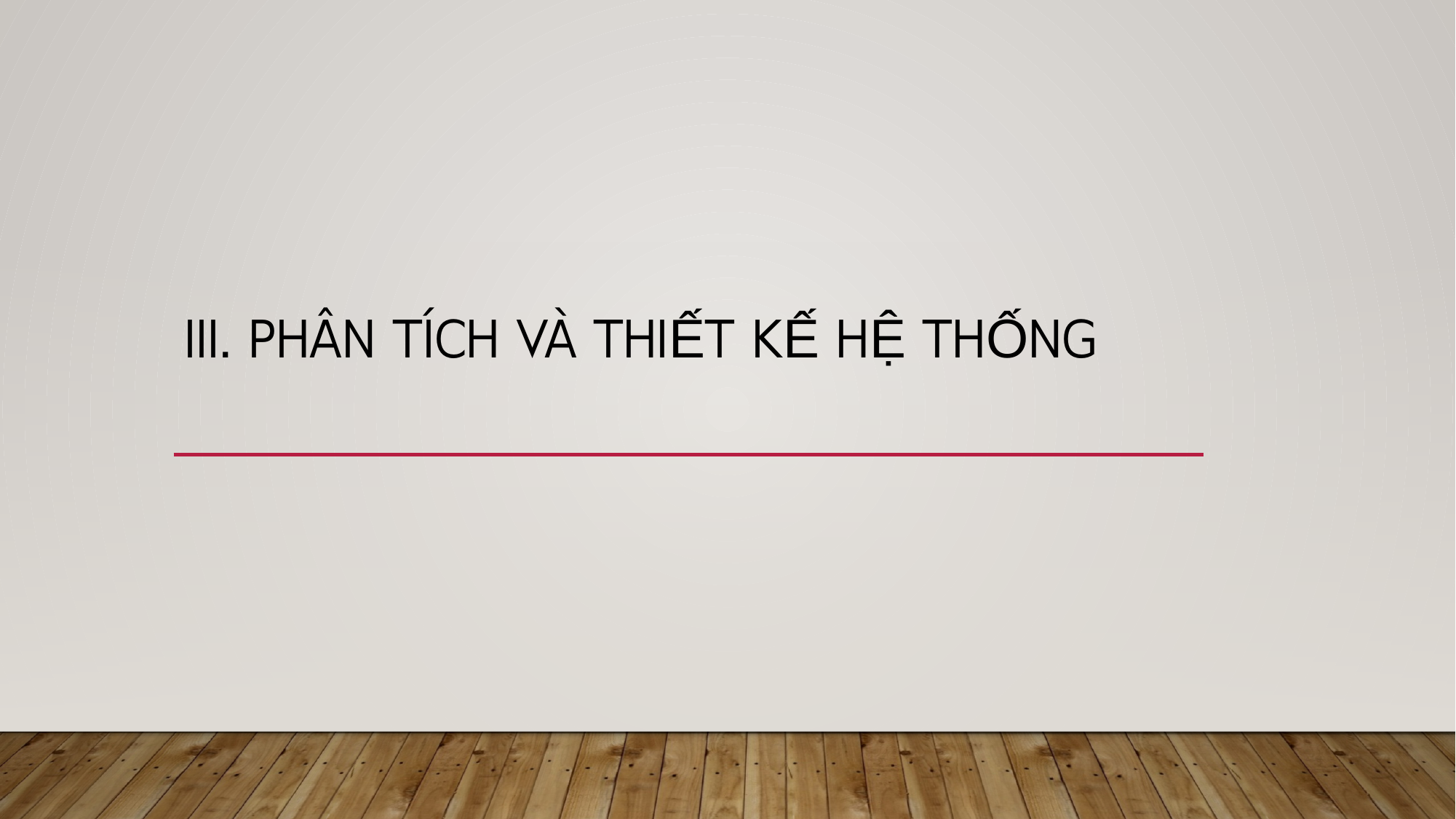

# III. Phân tích và thiết kế hệ thống